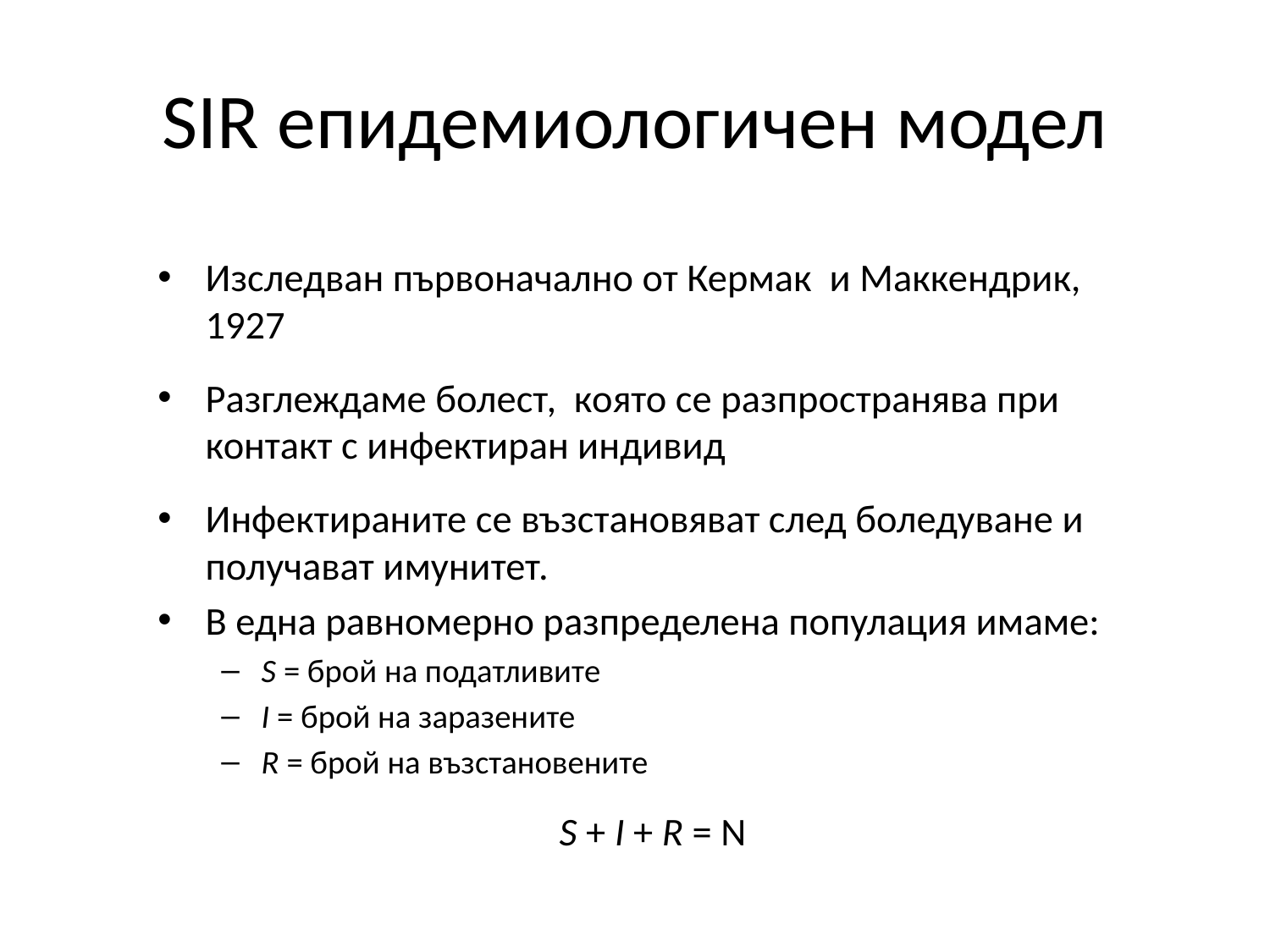

# SIR епидемиологичен модел
Изследван първоначално от Кермак  и Маккендрик, 1927

Разглеждаме болест,  която се разпространява при контакт с инфектиран индивид

Инфектираните се възстановяват след боледуване и получават имунитет.
В една равномерно разпределена популация имаме:
S = брой на податливите
I = брой на заразените
R = брой на възстановените

S + I + R = N